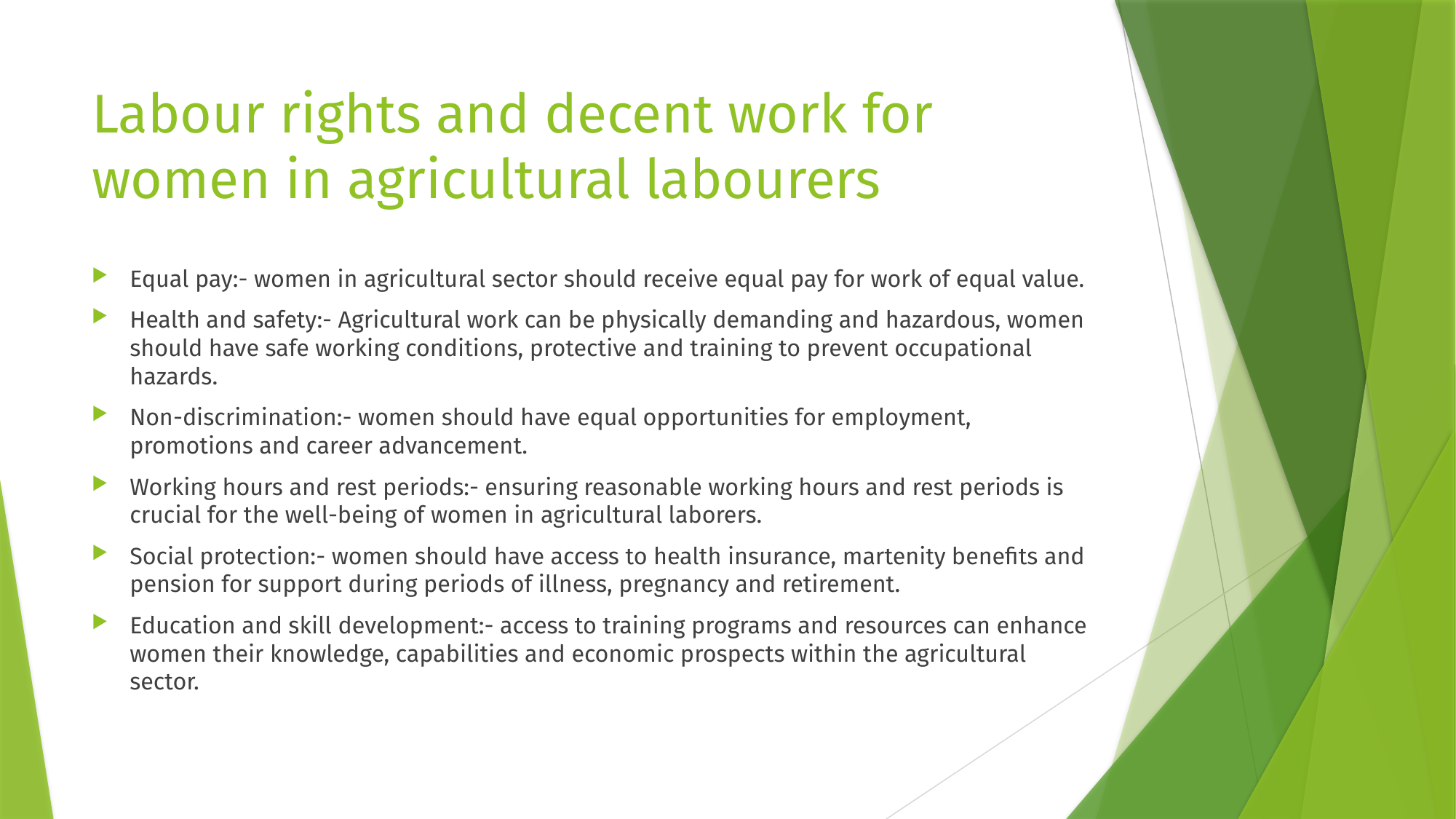

# Labour rights and decent work for women in agricultural labourers
Equal pay:- women in agricultural sector should receive equal pay for work of equal value.
Health and safety:- Agricultural work can be physically demanding and hazardous, women should have safe working conditions, protective and training to prevent occupational hazards.
Non-discrimination:- women should have equal opportunities for employment, promotions and career advancement.
Working hours and rest periods:- ensuring reasonable working hours and rest periods is crucial for the well-being of women in agricultural laborers.
Social protection:- women should have access to health insurance, martenity benefits and pension for support during periods of illness, pregnancy and retirement.
Education and skill development:- access to training programs and resources can enhance women their knowledge, capabilities and economic prospects within the agricultural sector.